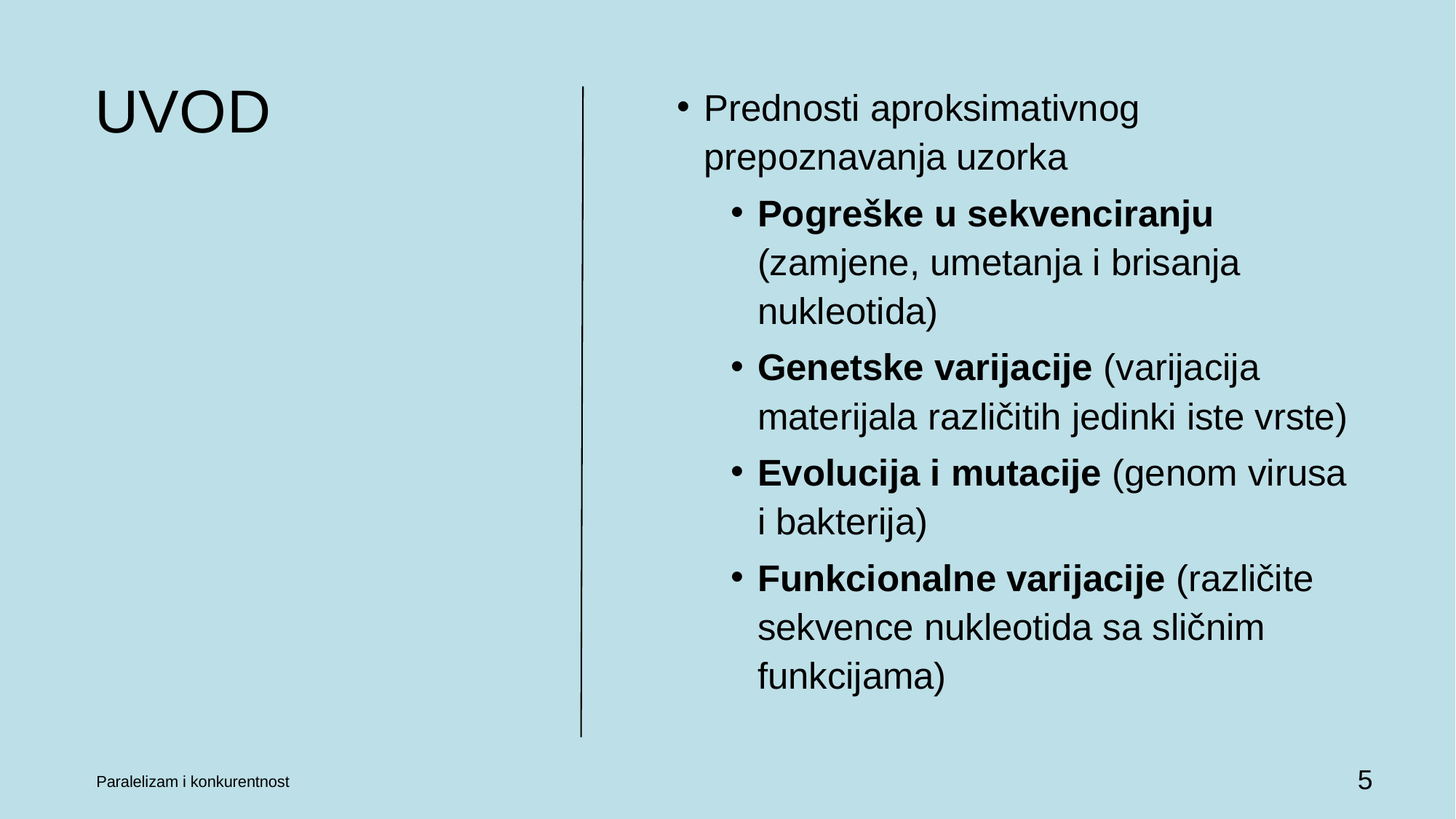

# Uvod
Prednosti aproksimativnog prepoznavanja uzorka
Pogreške u sekvenciranju (zamjene, umetanja i brisanja nukleotida)
Genetske varijacije (varijacija materijala različitih jedinki iste vrste)
Evolucija i mutacije (genom virusa i bakterija)
Funkcionalne varijacije (različite sekvence nukleotida sa sličnim funkcijama)
Paralelizam i konkurentnost
5